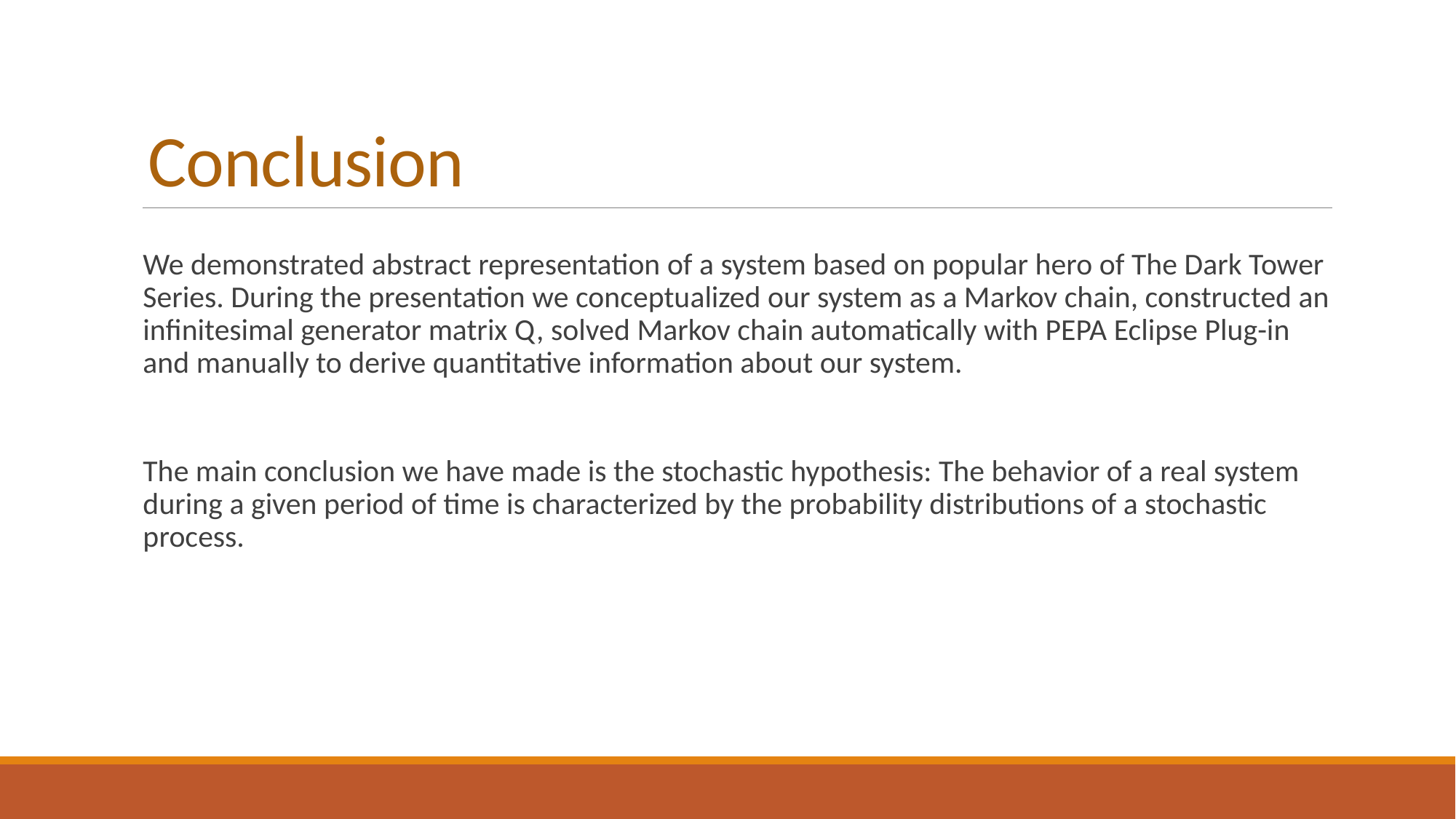

# Conclusion
We demonstrated abstract representation of a system based on popular hero of The Dark Tower Series. During the presentation we conceptualized our system as a Markov chain, constructed an infinitesimal generator matrix Q, solved Markov chain automatically with PEPA Eclipse Plug-in and manually to derive quantitative information about our system.

The main conclusion we have made is the stochastic hypothesis: The behavior of a real system during a given period of time is characterized by the probability distributions of a stochastic process.